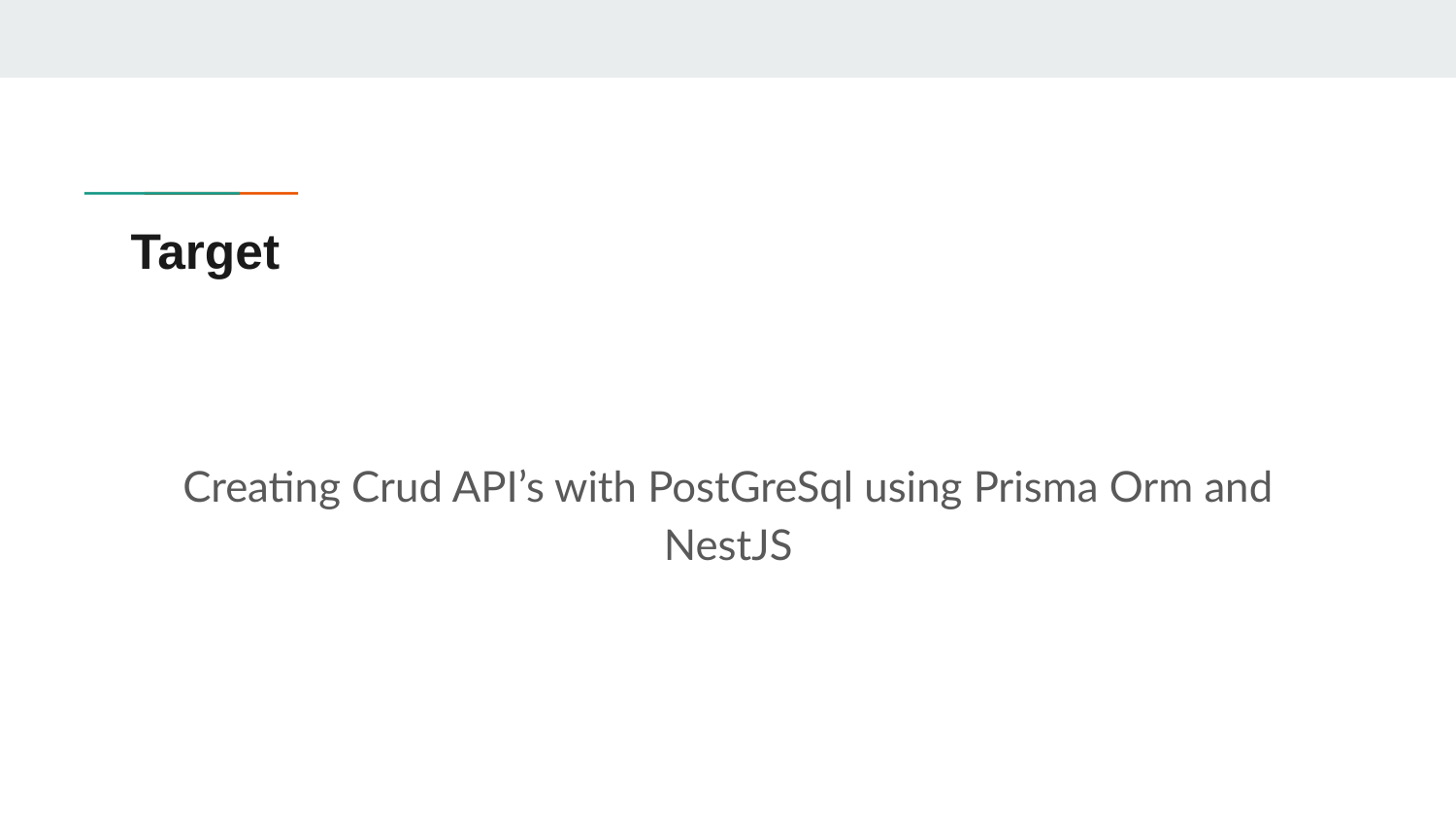

# Target
Creating Crud API’s with PostGreSql using Prisma Orm and NestJS